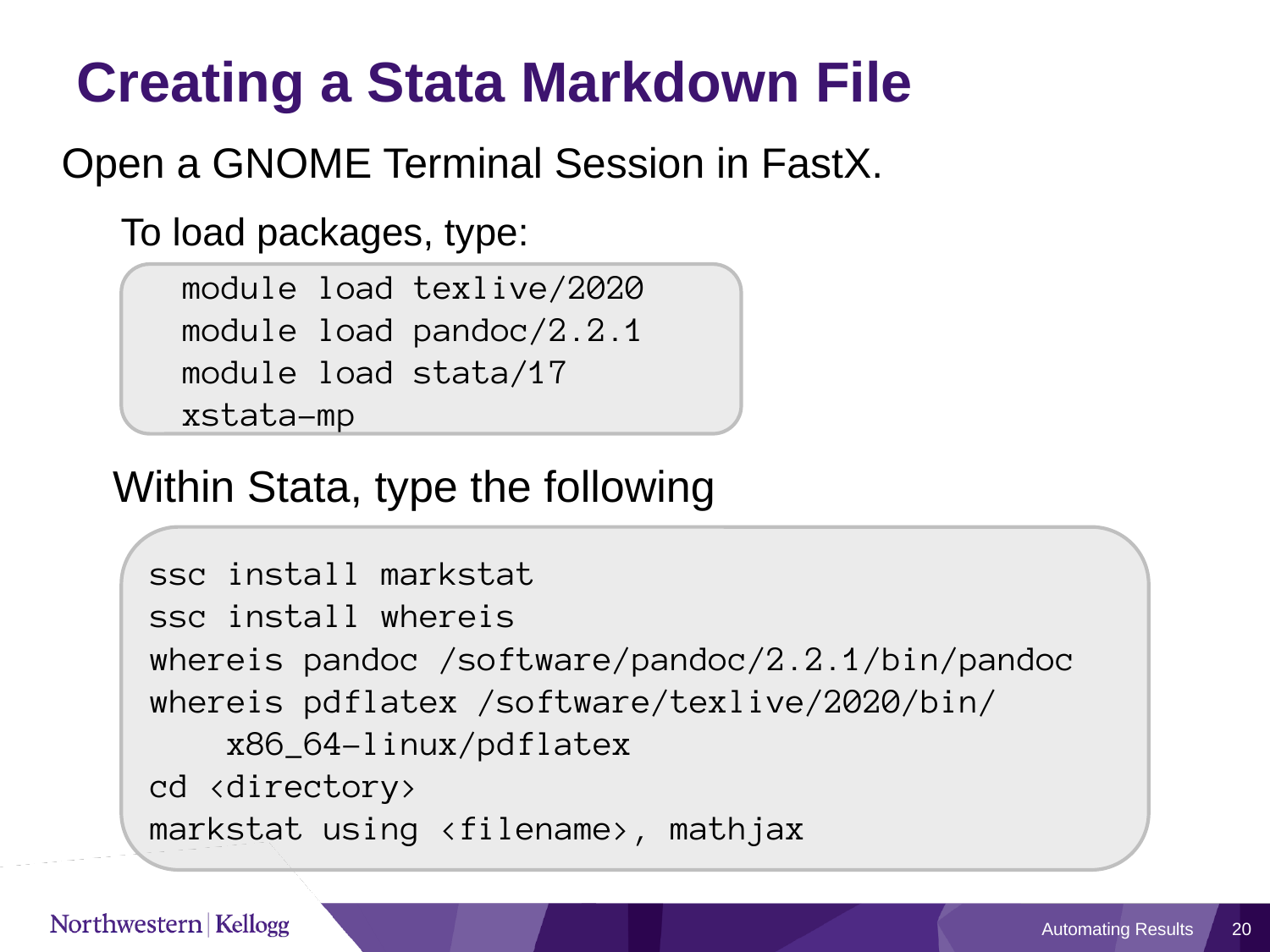

# Creating a Stata Markdown File
Open a GNOME Terminal Session in FastX.

     To load packages, type:

module load texlive/2020
module load pandoc/2.2.1
module load stata/17
xstata-mp
Within Stata, type the following
ssc install markstat
ssc install whereis
whereis pandoc /software/pandoc/2.2.1/bin/pandoc
whereis pdflatex /software/texlive/2020/bin/
    x86_64-linux/pdflatex
cd <directory>
markstat using <filename>, mathjax
Automating Results
20